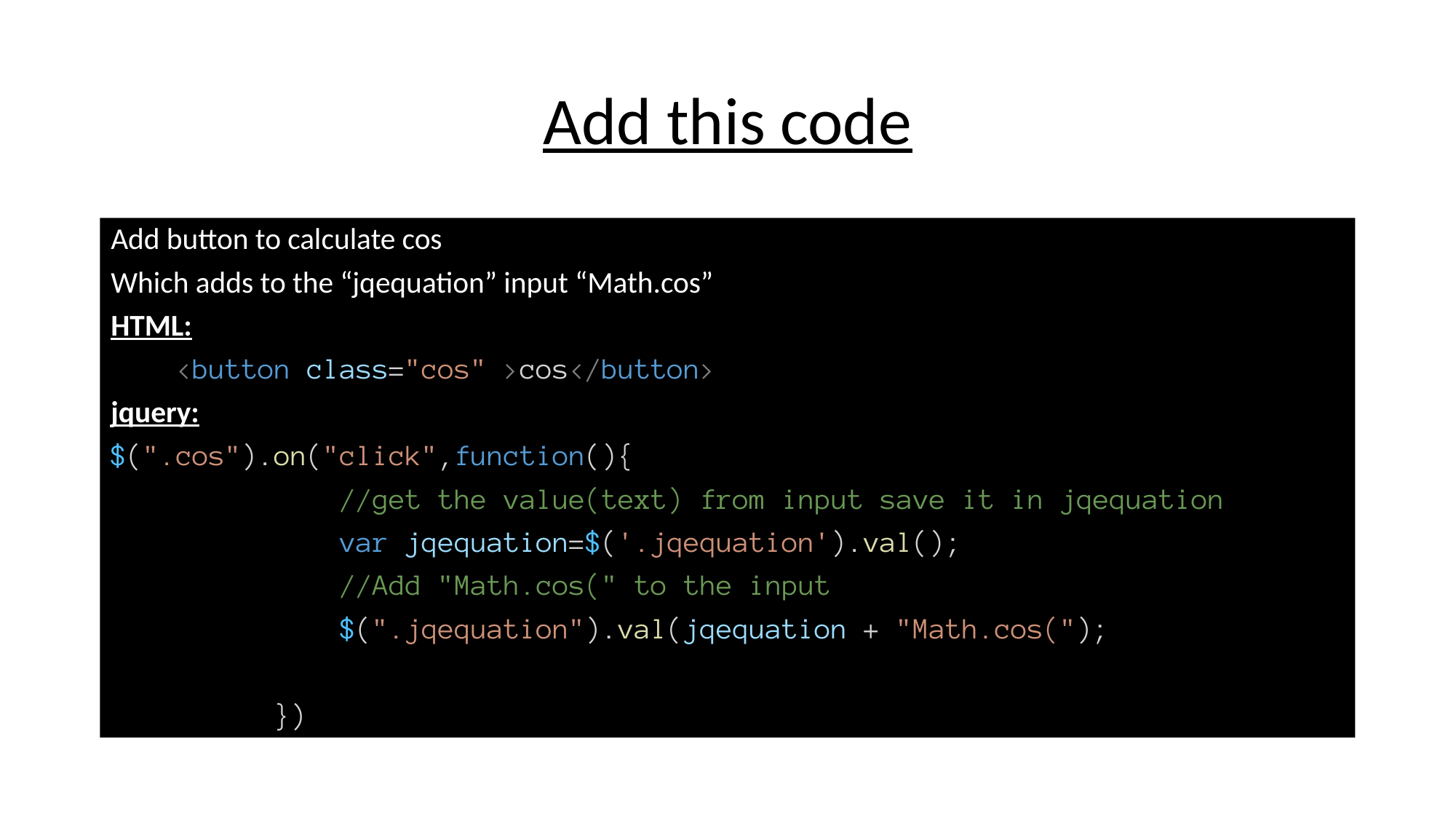

# Add this code
Add button to calculate cos
Which adds to the “jqequation” input “Math.cos”
HTML:
    <button class="cos" >cos</button>
jquery:
$(".cos").on("click",function(){
              //get the value(text) from input save it in jqequation
              var jqequation=$('.jqequation').val();
              //Add "Math.cos(" to the input
              $(".jqequation").val(jqequation + "Math.cos(");

          })